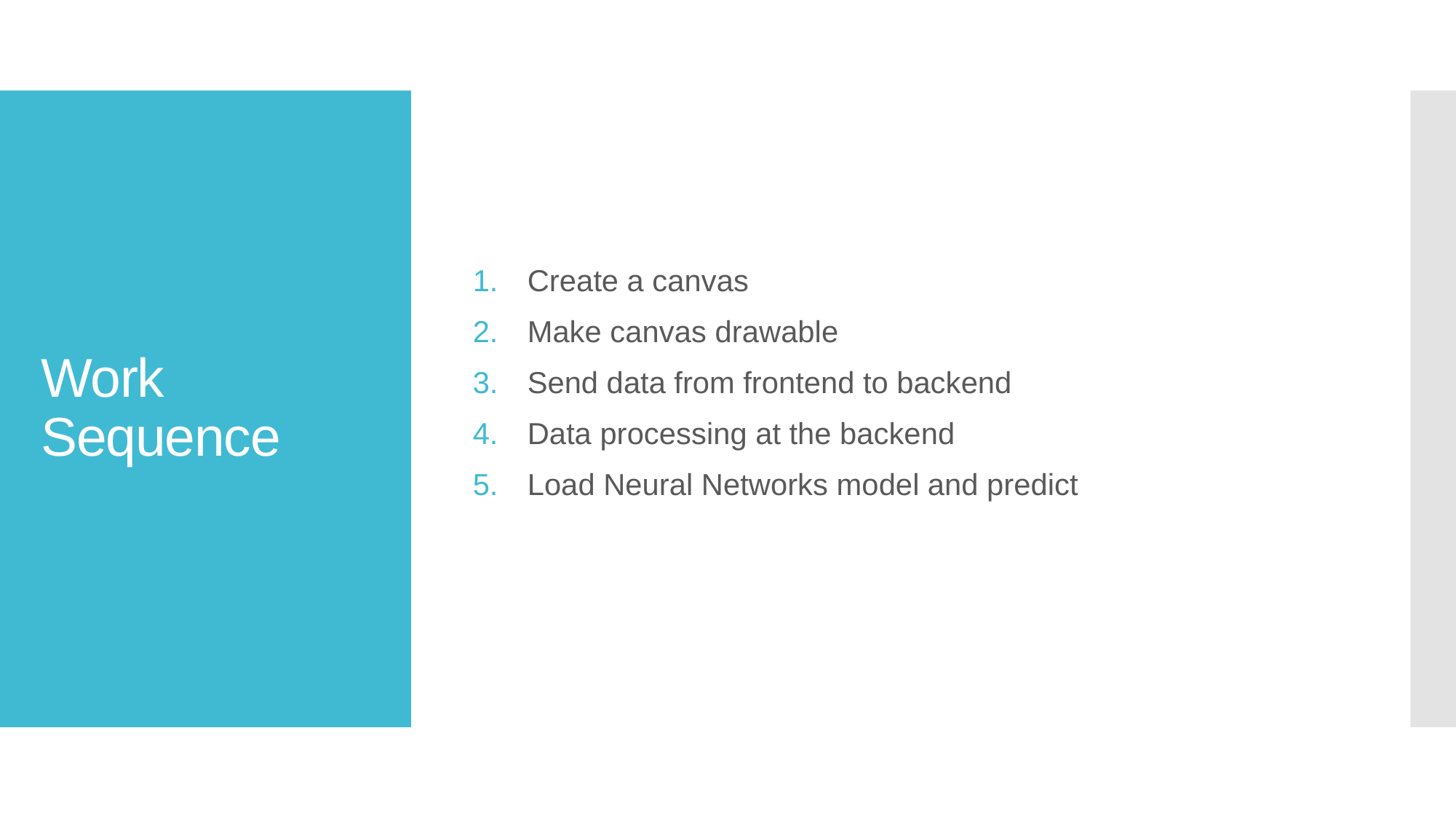

Create a canvas
Make canvas drawable
Send data from frontend to backend
Data processing at the backend
Load Neural Networks model and predict

# Work Sequence